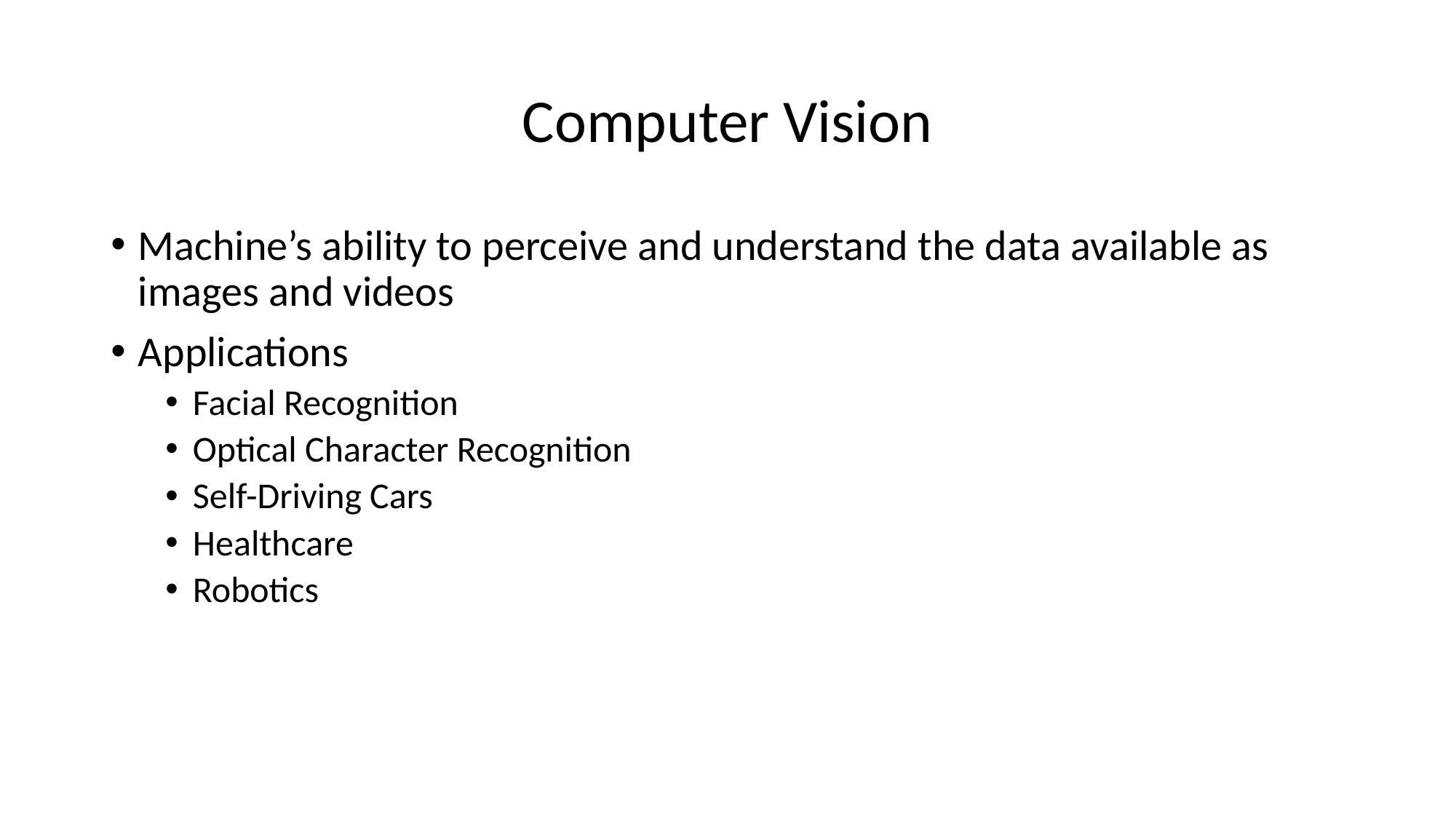

# Computer Vision
Machine’s ability to perceive and understand the data available as images and videos
Applications
Facial Recognition
Optical Character Recognition
Self-Driving Cars
Healthcare
Robotics